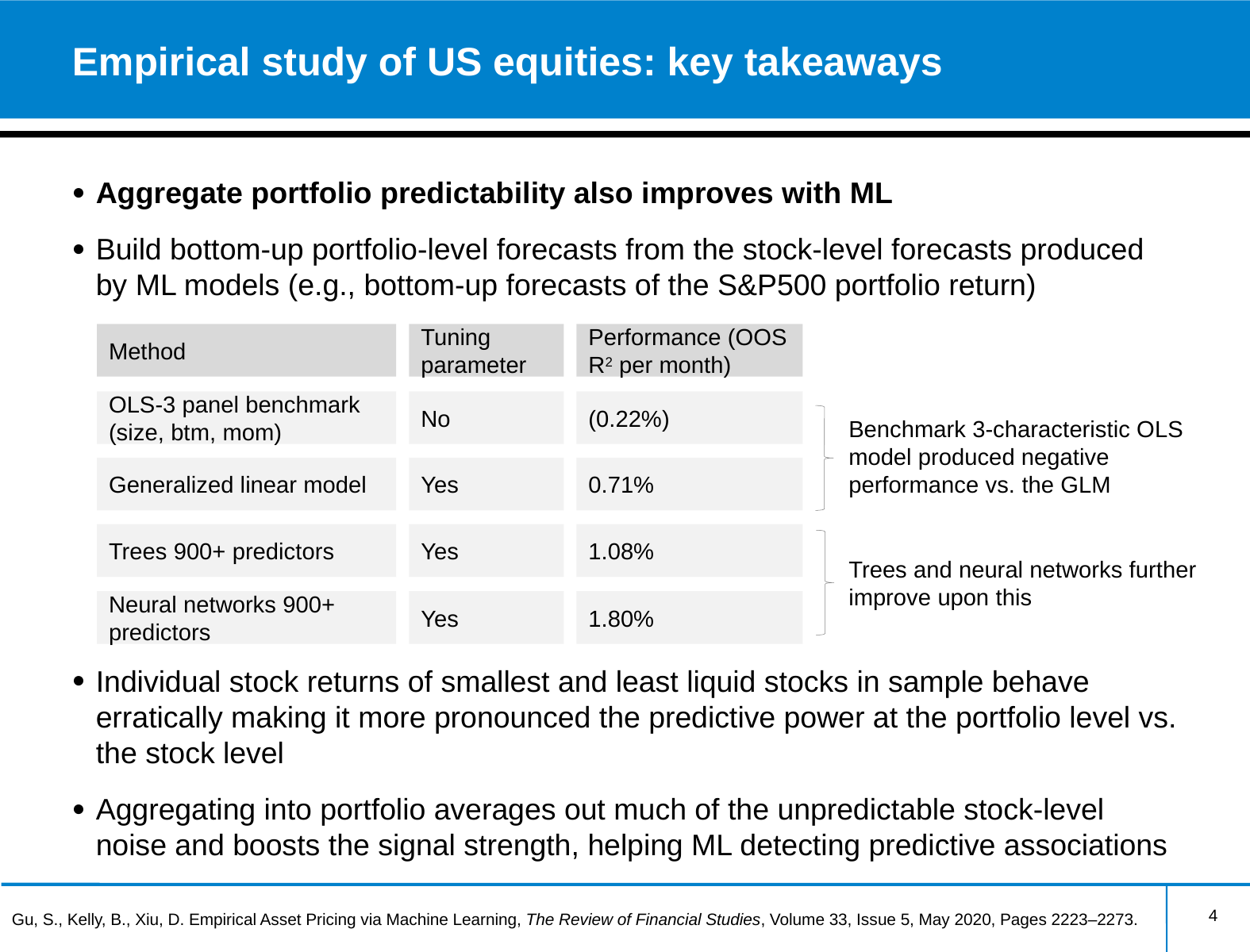

# Empirical study of US equities: key takeaways
Aggregate portfolio predictability also improves with ML
Build bottom-up portfolio-level forecasts from the stock-level forecasts produced by ML models (e.g., bottom-up forecasts of the S&P500 portfolio return)

Individual stock returns of smallest and least liquid stocks in sample behave erratically making it more pronounced the predictive power at the portfolio level vs. the stock level
Aggregating into portfolio averages out much of the unpredictable stock-level noise and boosts the signal strength, helping ML detecting predictive associations
Method
Performance (OOS R2 per month)
Tuning parameter
OLS-3 panel benchmark (size, btm, mom)
(0.22%)
No

Benchmark 3-characteristic OLS model produced negative performance vs. the GLM
Generalized linear model
0.71%
Yes
Trees 900+ predictors
1.08%
Yes

Trees and neural networks further improve upon this
Neural networks 900+ predictors
1.80%
Yes
4
Gu, S., Kelly, B., Xiu, D. Empirical Asset Pricing via Machine Learning, The Review of Financial Studies, Volume 33, Issue 5, May 2020, Pages 2223–2273.